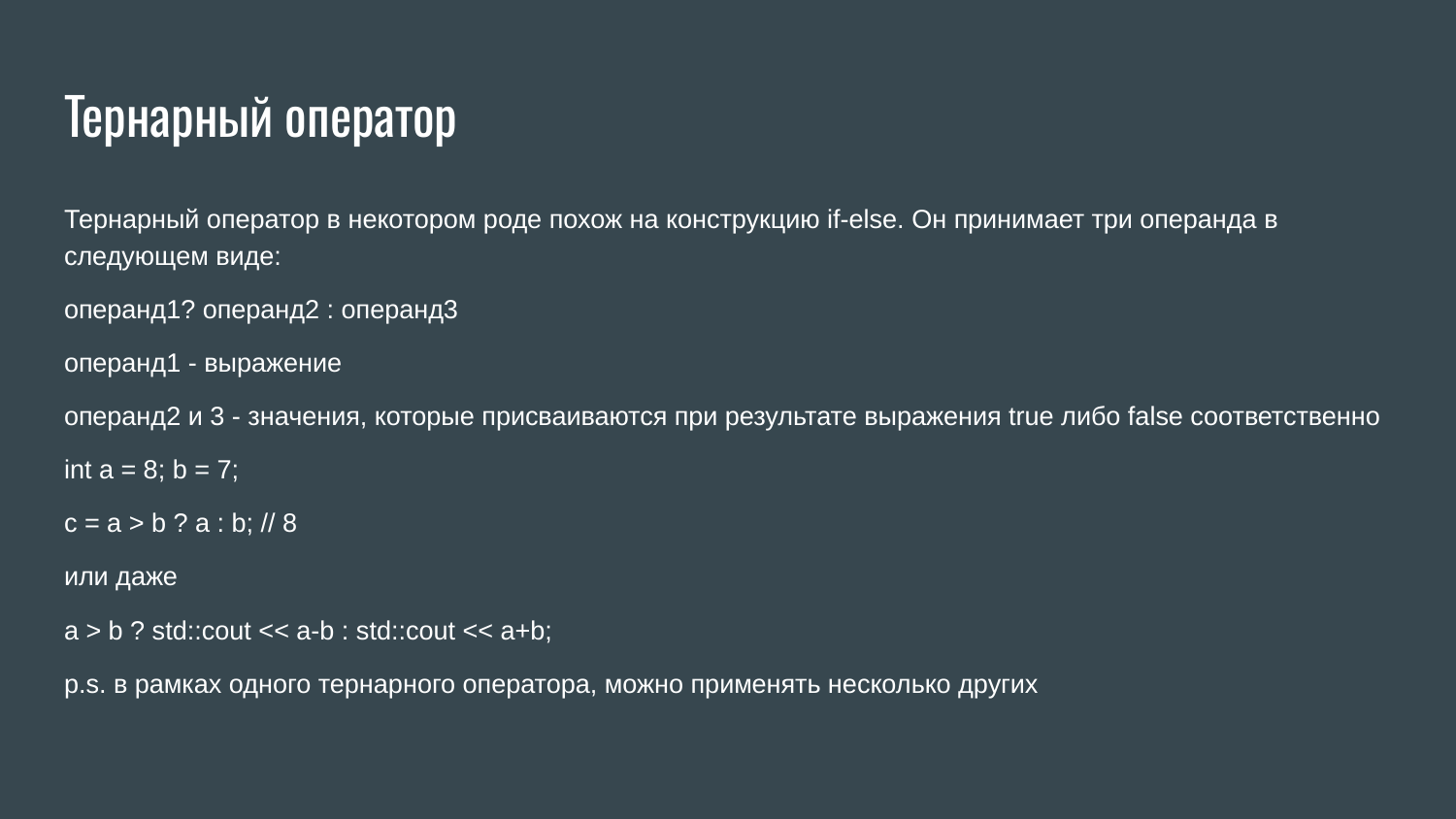

# Тернарный оператор
Тернарный оператор в некотором роде похож на конструкцию if-else. Он принимает три операнда в следующем виде:
операнд1? операнд2 : операнд3
операнд1 - выражение
операнд2 и 3 - значения, которые присваиваются при результате выражения true либо false соответственно
int a = 8; b = 7;
c = a > b ? a : b; // 8
или даже
a > b ? std::cout << a-b : std::cout << a+b;
p.s. в рамках одного тернарного оператора, можно применять несколько других